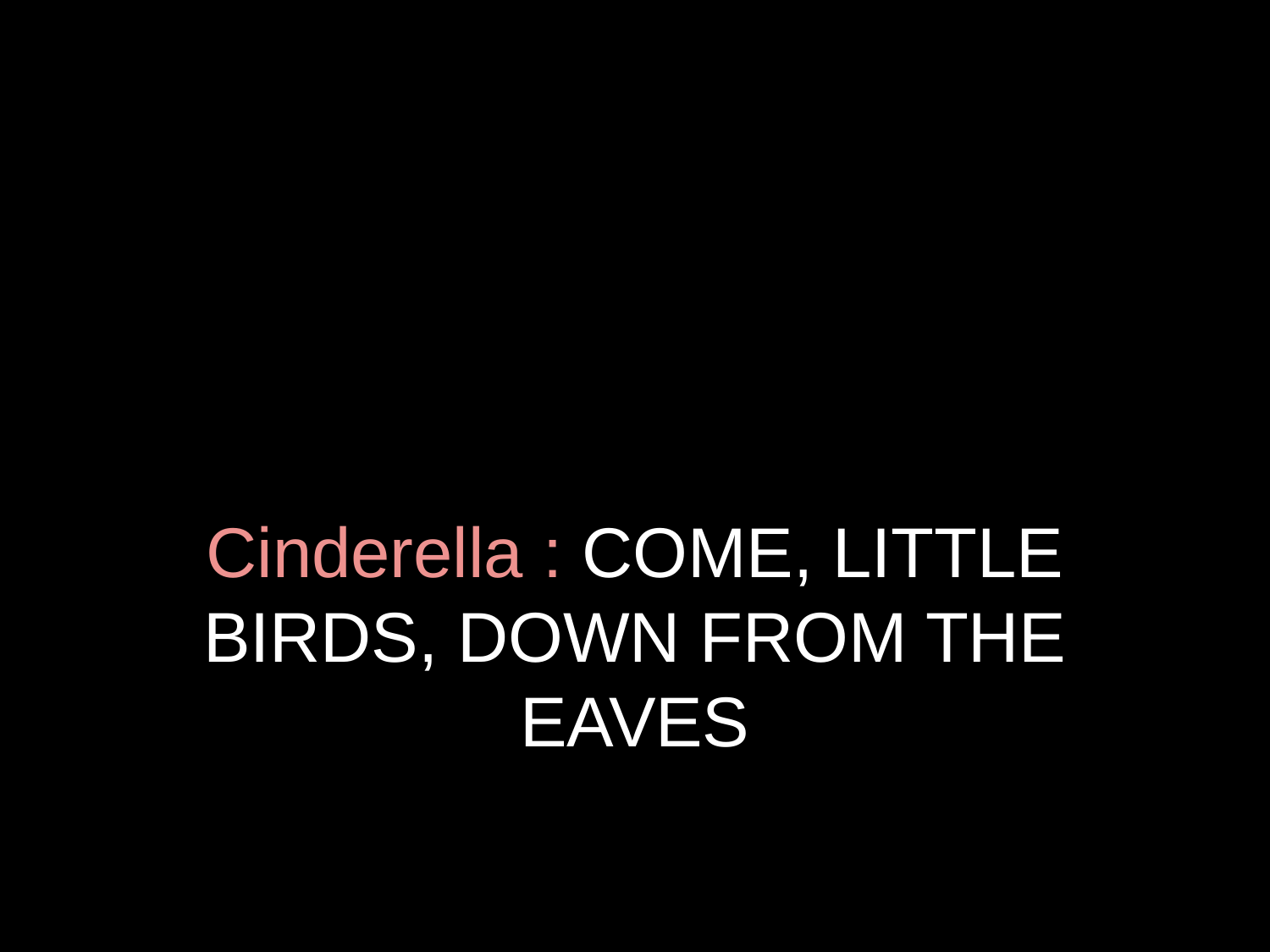

# Cinderella : COME, LITTLE BIRDS, DOWN FROM THE EAVES